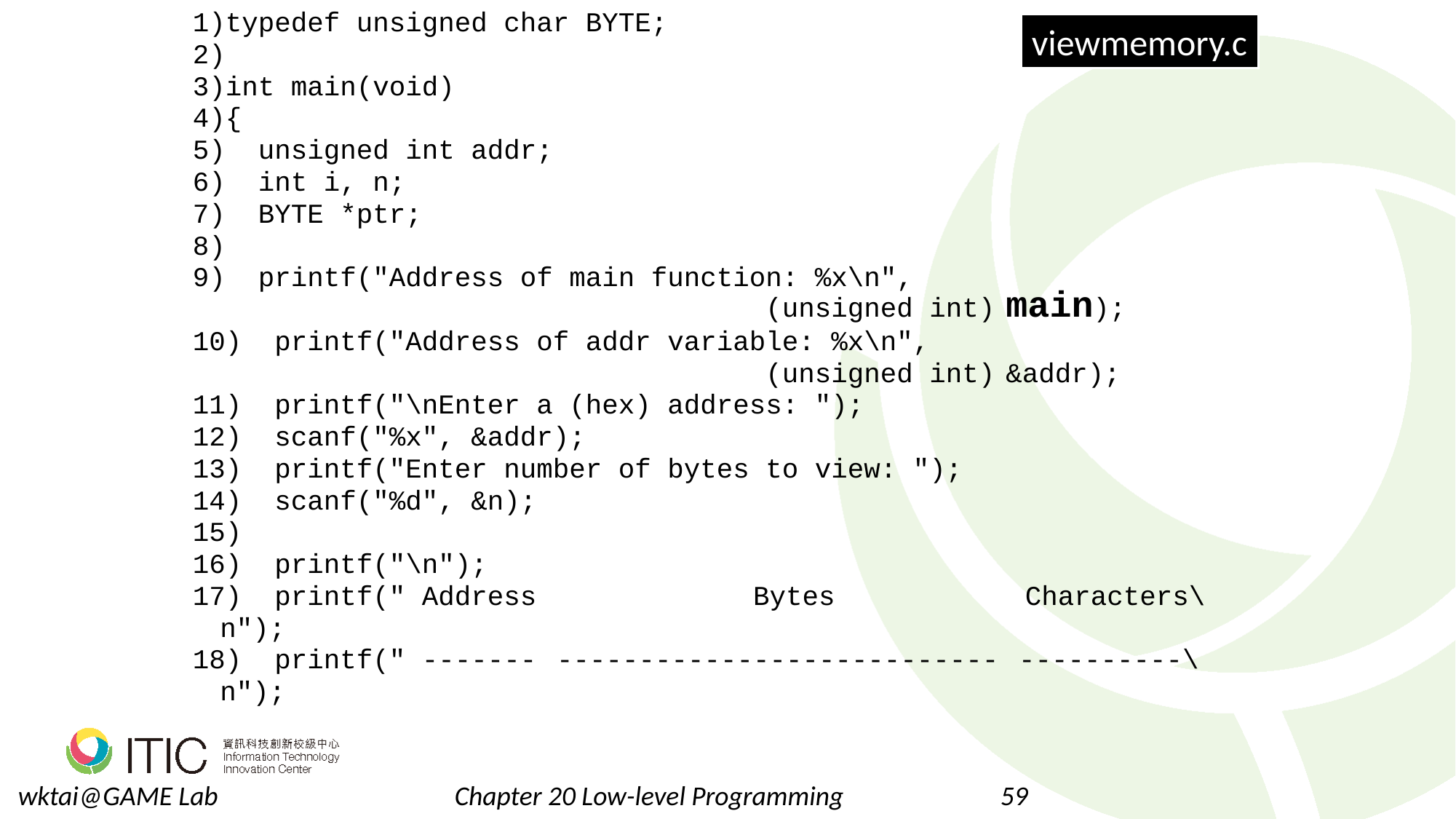

typedef unsigned char BYTE;

int main(void)
{
  unsigned int addr;
  int i, n;
  BYTE *ptr;

  printf("Address of main function: %x\n",
					(unsigned int) main);
  printf("Address of addr variable: %x\n",
					(unsigned int) &addr);
  printf("\nEnter a (hex) address: ");
  scanf("%x", &addr);
  printf("Enter number of bytes to view: ");
  scanf("%d", &n);

  printf("\n");
  printf(" Address              Bytes            Characters\n");
  printf(" -------  ---------------------------  ----------\n");
viewmemory.c